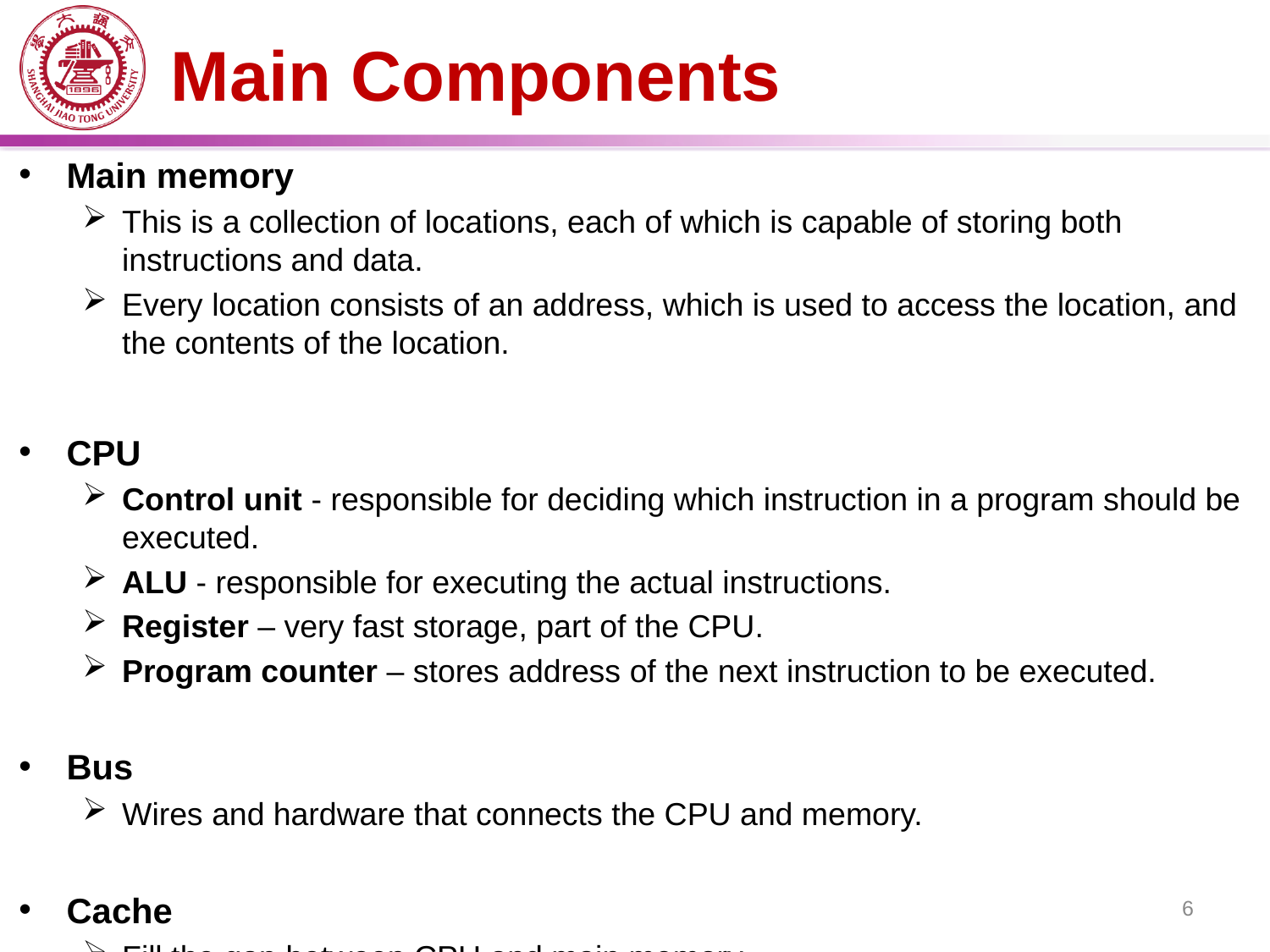

# Main Components
Main memory
This is a collection of locations, each of which is capable of storing both instructions and data.
Every location consists of an address, which is used to access the location, and the contents of the location.

CPU
Control unit - responsible for deciding which instruction in a program should be executed.
ALU - responsible for executing the actual instructions.
Register – very fast storage, part of the CPU.
Program counter – stores address of the next instruction to be executed.

Bus
Wires and hardware that connects the CPU and memory.

Cache
Fill the gap between CPU and main memory

6